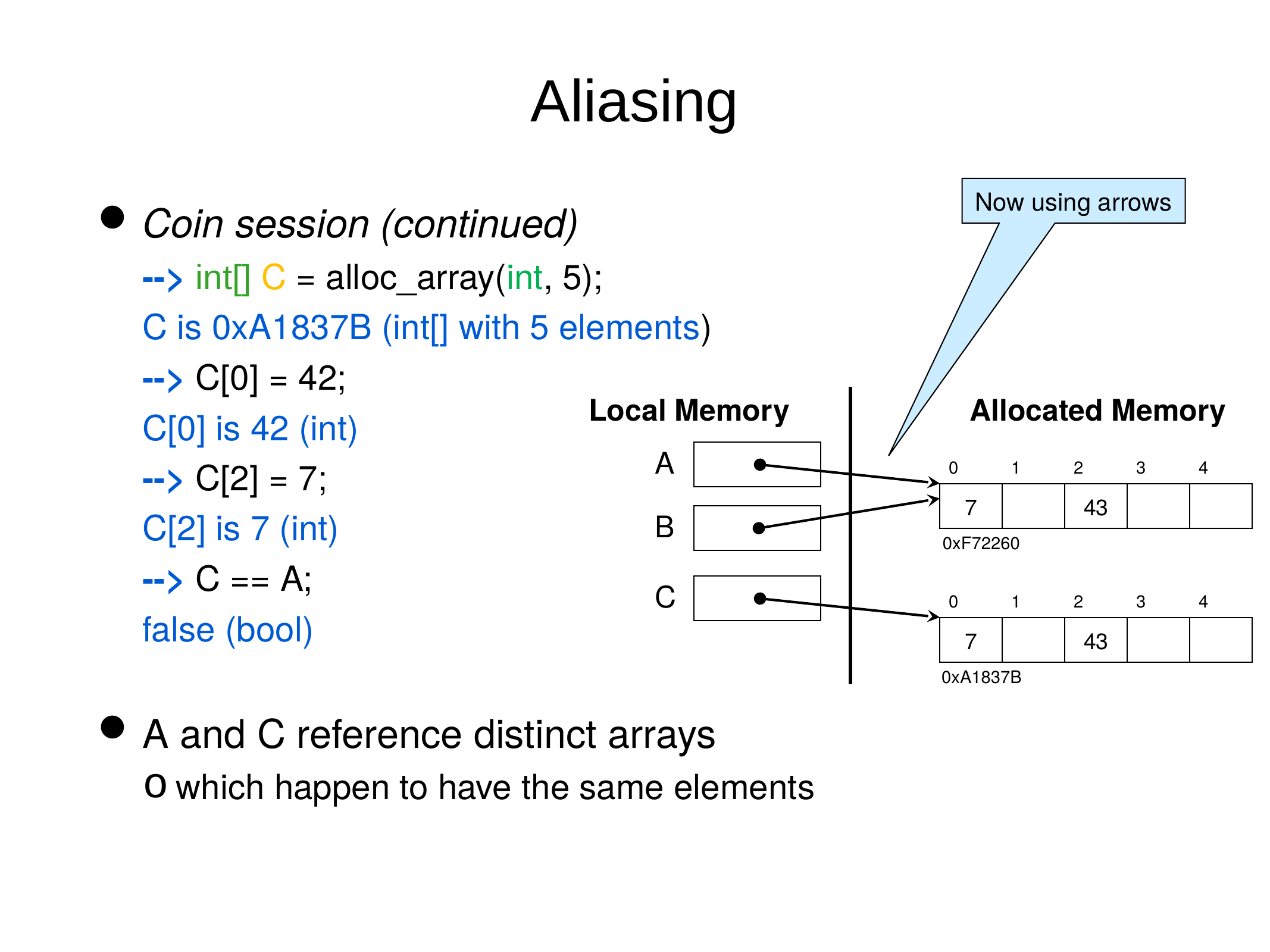

# Aliasing
Now using arrows
Coin session (continued)
--> int[] C = alloc_array(int, 5);
C is 0xA1837B (int[] with 5 elements)
--> C[0] = 42;
C[0] is 42 (int)
--> C[2] = 7;
C[2] is 7 (int)
--> C == A;
false (bool)

A and C reference distinct arrays
which happen to have the same elements
Local Memory
Allocated Memory
A
| 0 | 1 | 2 | 3 | 4 |
| --- | --- | --- | --- | --- |
| 7 |  | 43 |  |  |

B

0xF72260
C
| 0 | 1 | 2 | 3 | 4 |
| --- | --- | --- | --- | --- |
| 7 |  | 43 |  |  |

0xA1837B